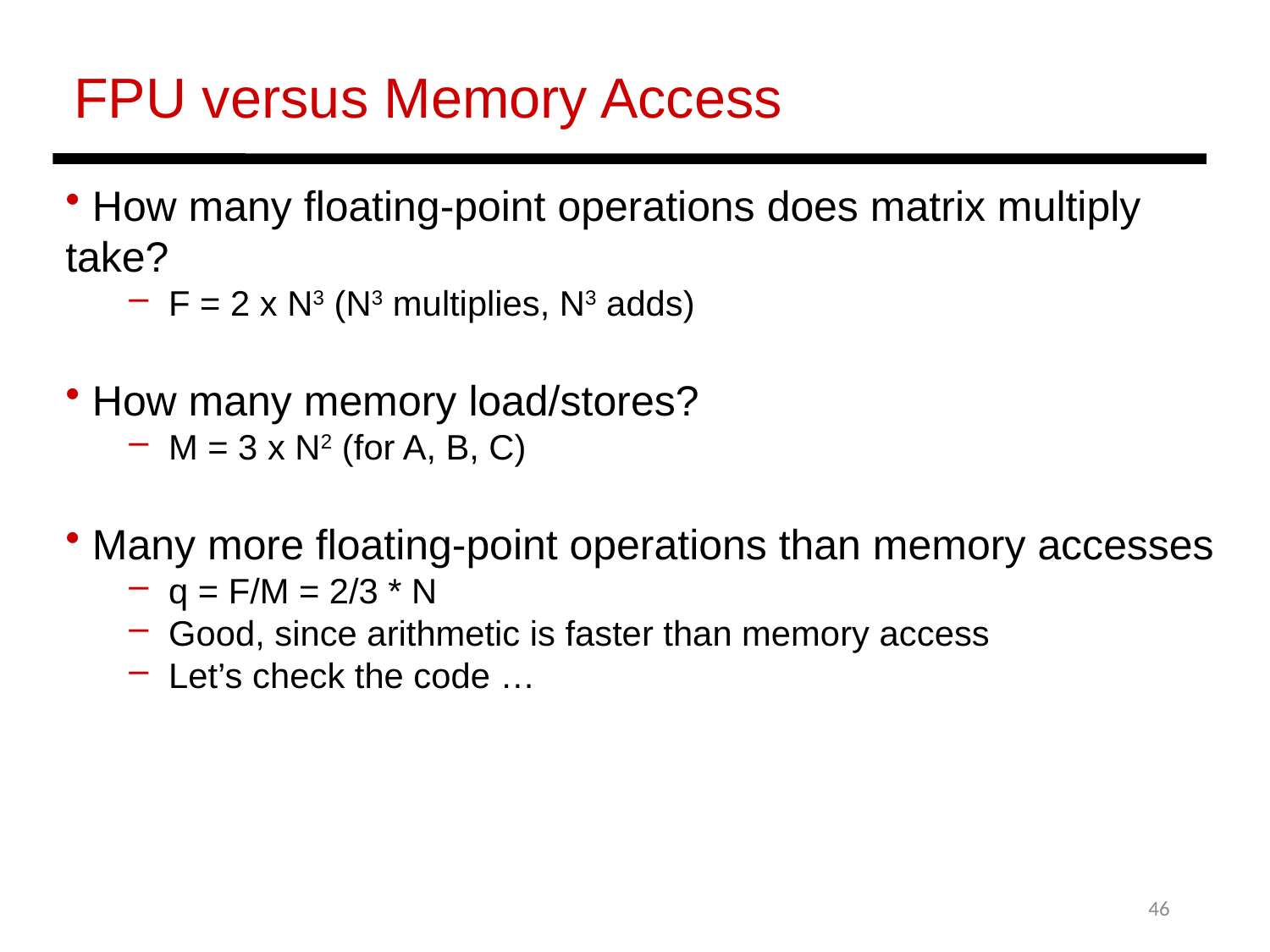

FPU versus Memory Access

 How many floating-point operations does matrix multiply take?
F = 2 x N3 (N3 multiplies, N3 adds)

 How many memory load/stores?
M = 3 x N2 (for A, B, C)

 Many more floating-point operations than memory accesses
q = F/M = 2/3 * N
Good, since arithmetic is faster than memory access
Let’s check the code …
46